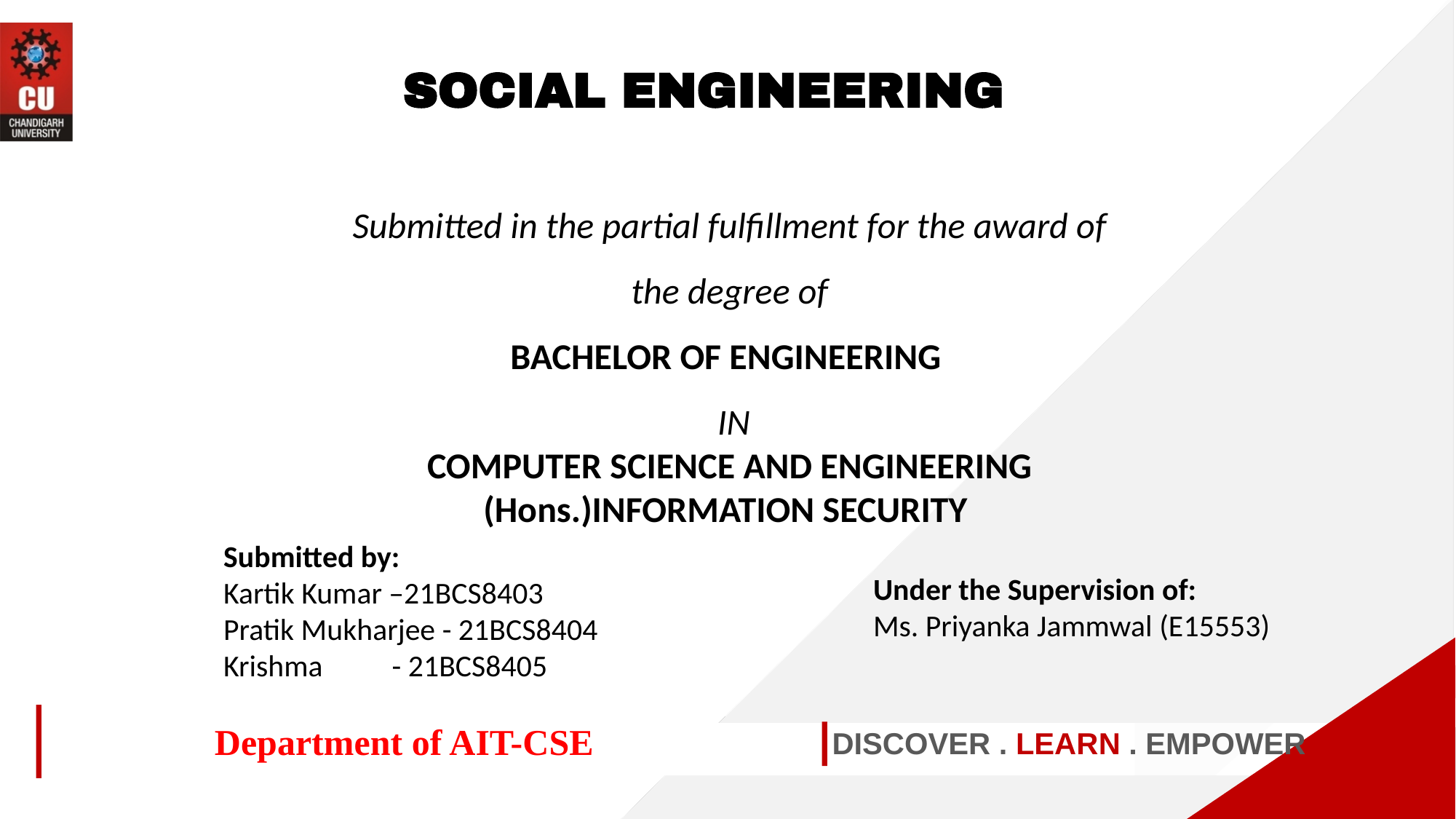

SOCIAL ENGINEERING
Submitted in the partial fulfillment for the award of the degree of
BACHELOR OF ENGINEERING
 IN
COMPUTER SCIENCE AND ENGINEERING (Hons.)INFORMATION SECURITY
Submitted by:
Kartik Kumar –21BCS8403
Pratik Mukharjee - 21BCS8404
Krishma          - 21BCS8405
Under the Supervision of:
Ms. Priyanka Jammwal (E15553)

DISCOVER . LEARN . EMPOWER

Department of AIT-CSE

1